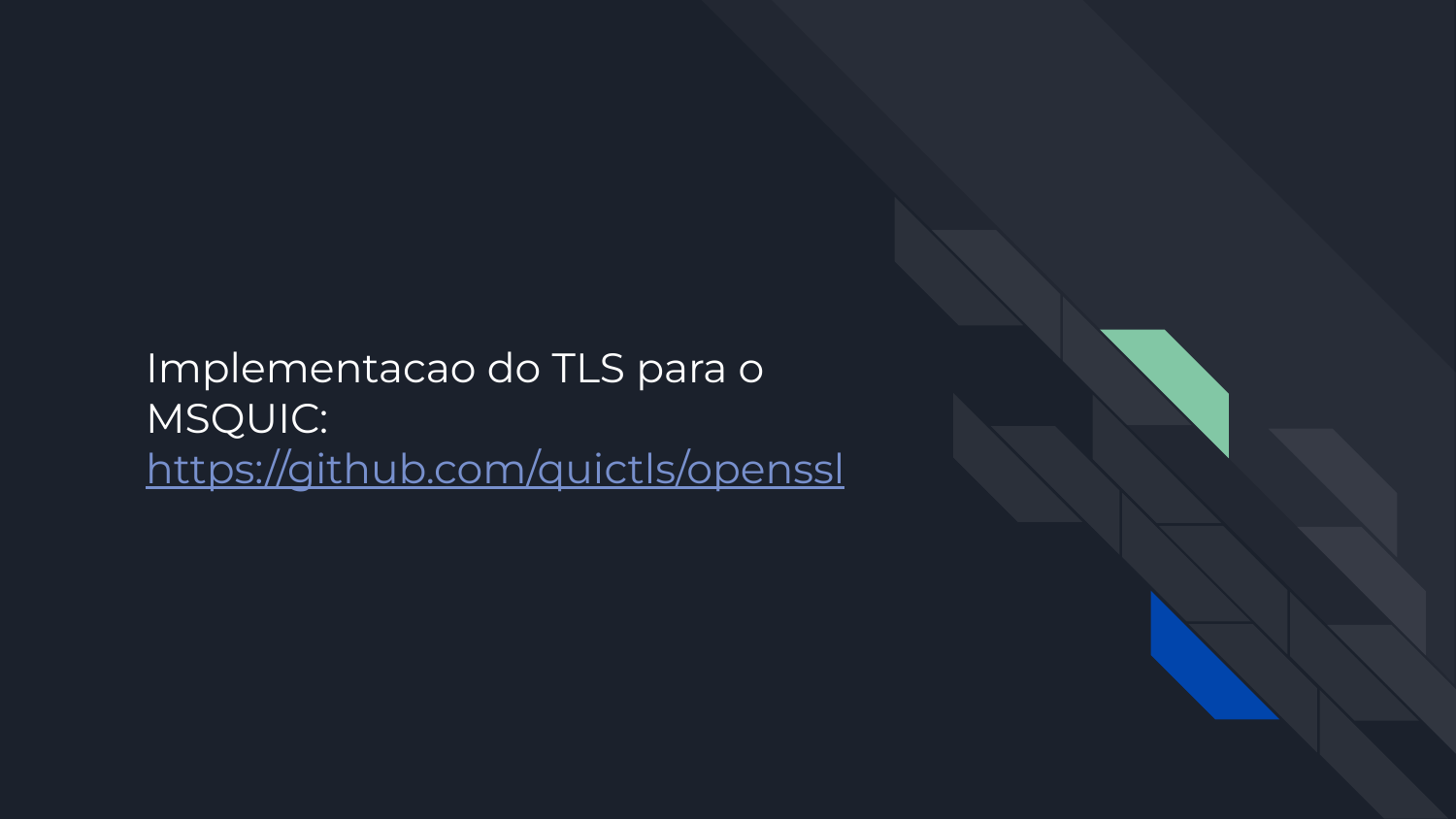

# Implementacao do TLS para o MSQUIC: https://github.com/quictls/openssl